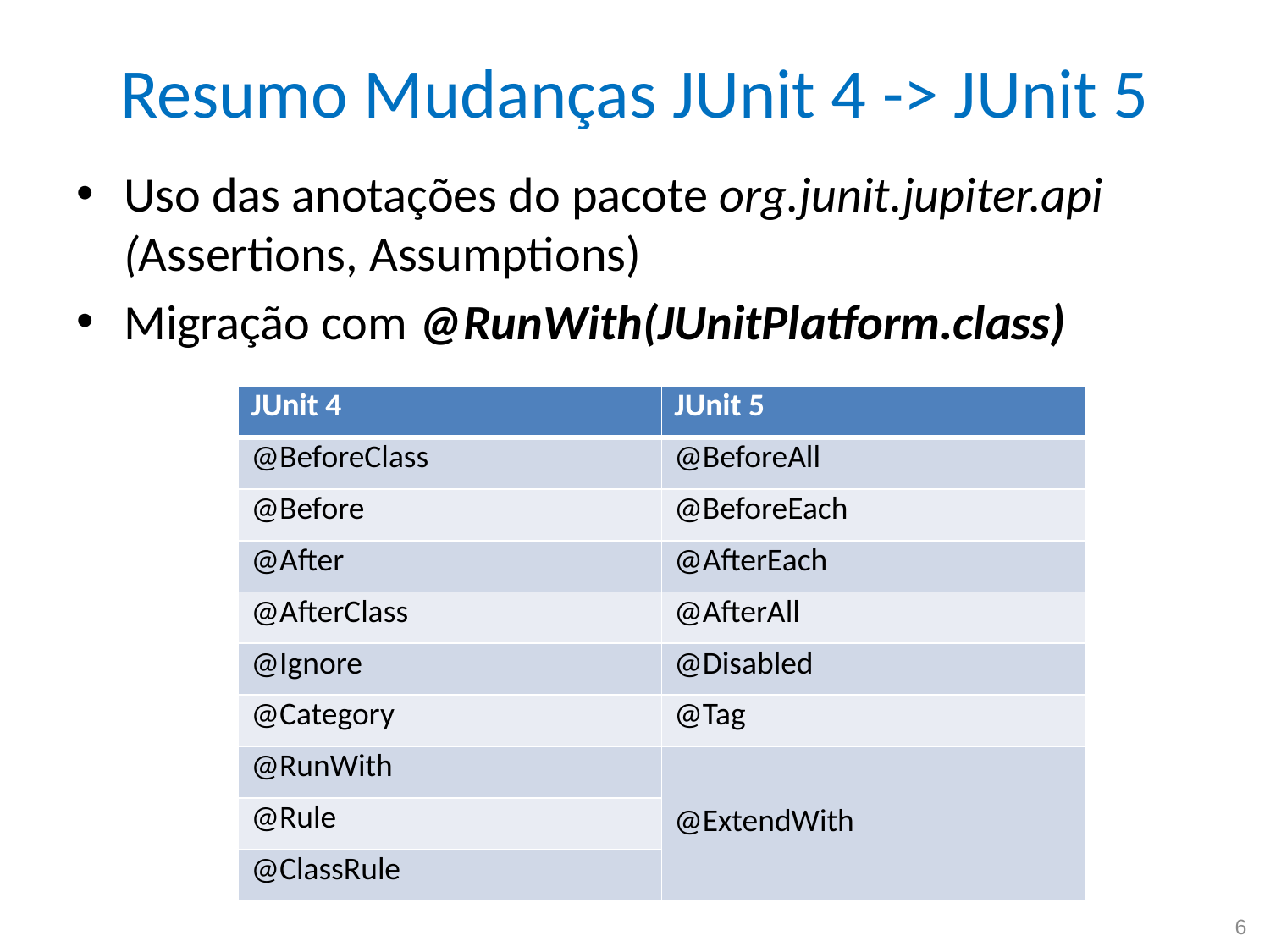

# Resumo Mudanças JUnit 4 -> JUnit 5
Uso das anotações do pacote org.junit.jupiter.api (Assertions, Assumptions)
Migração com @RunWith(JUnitPlatform.class)

| JUnit 4 | JUnit 5 |
| --- | --- |
| @BeforeClass | @BeforeAll |
| @Before | @BeforeEach |
| @After | @AfterEach |
| @AfterClass | @AfterAll |
| @Ignore | @Disabled |
| @Category | @Tag |
| @RunWith | @ExtendWith |
| @Rule |  |
| @ClassRule |  |
6